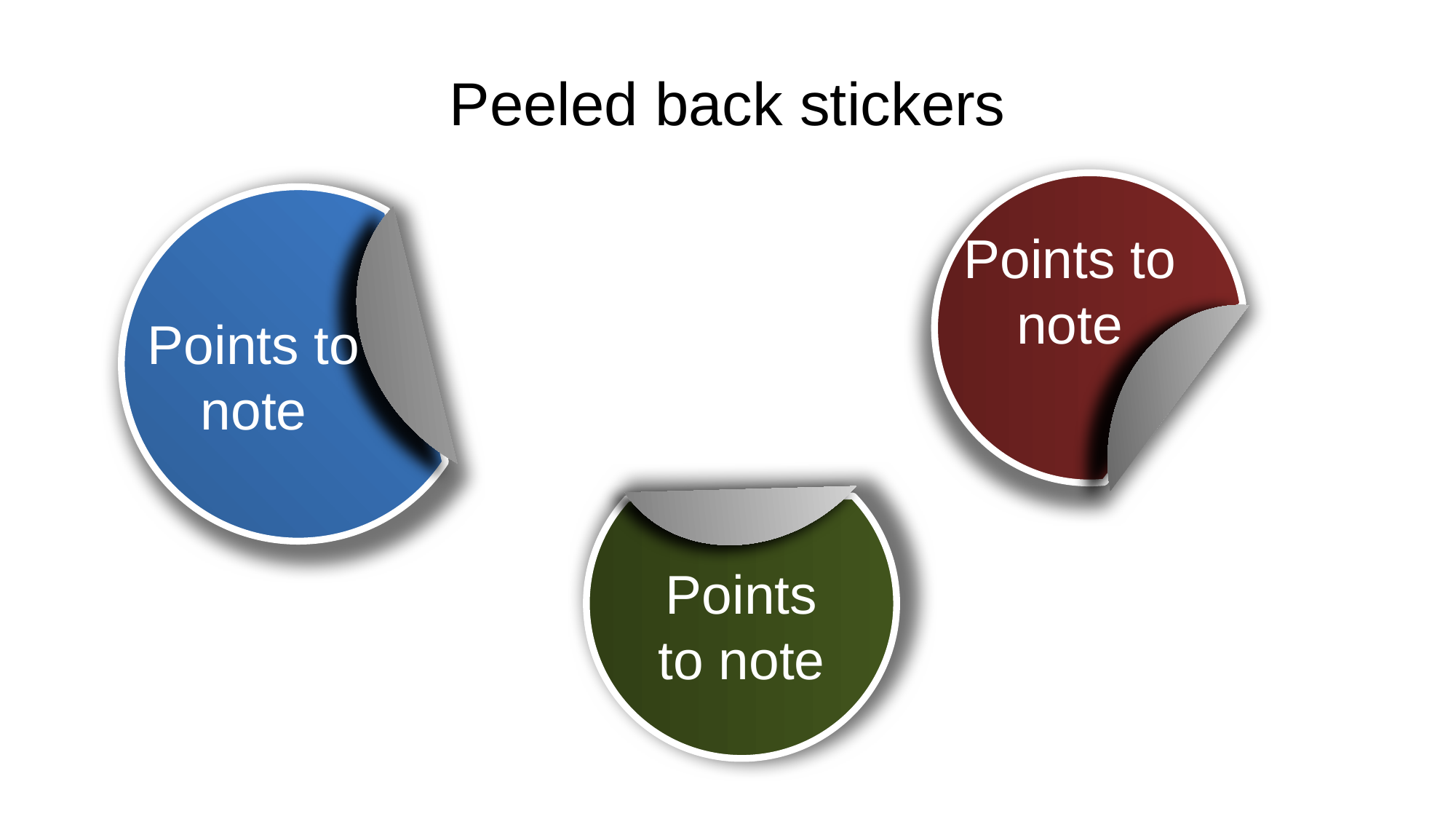

# Peeled back stickers
Points to note

Points to note

Points to note